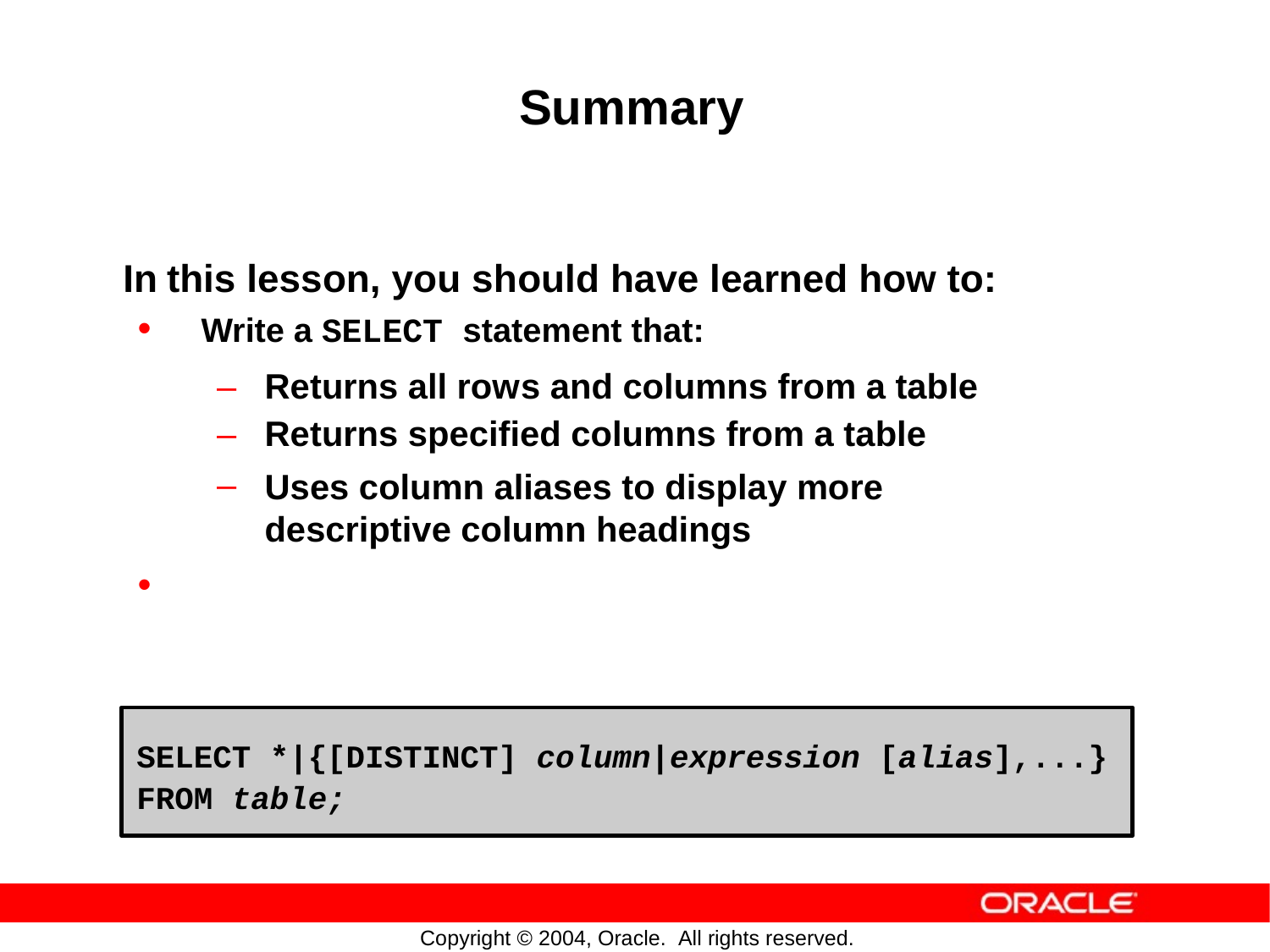

Summary
In
•
this lesson, you should have learned
Write a SELECT statement that:
how to:
–
–
–
Returns all rows and columns from a table
Returns specified columns from a table
Uses column aliases to display more descriptive column headings
•

SELECT *|{[DISTINCT] column|expression [alias],...}
FROM table;

Copyright © 2004, Oracle.  All rights reserved.